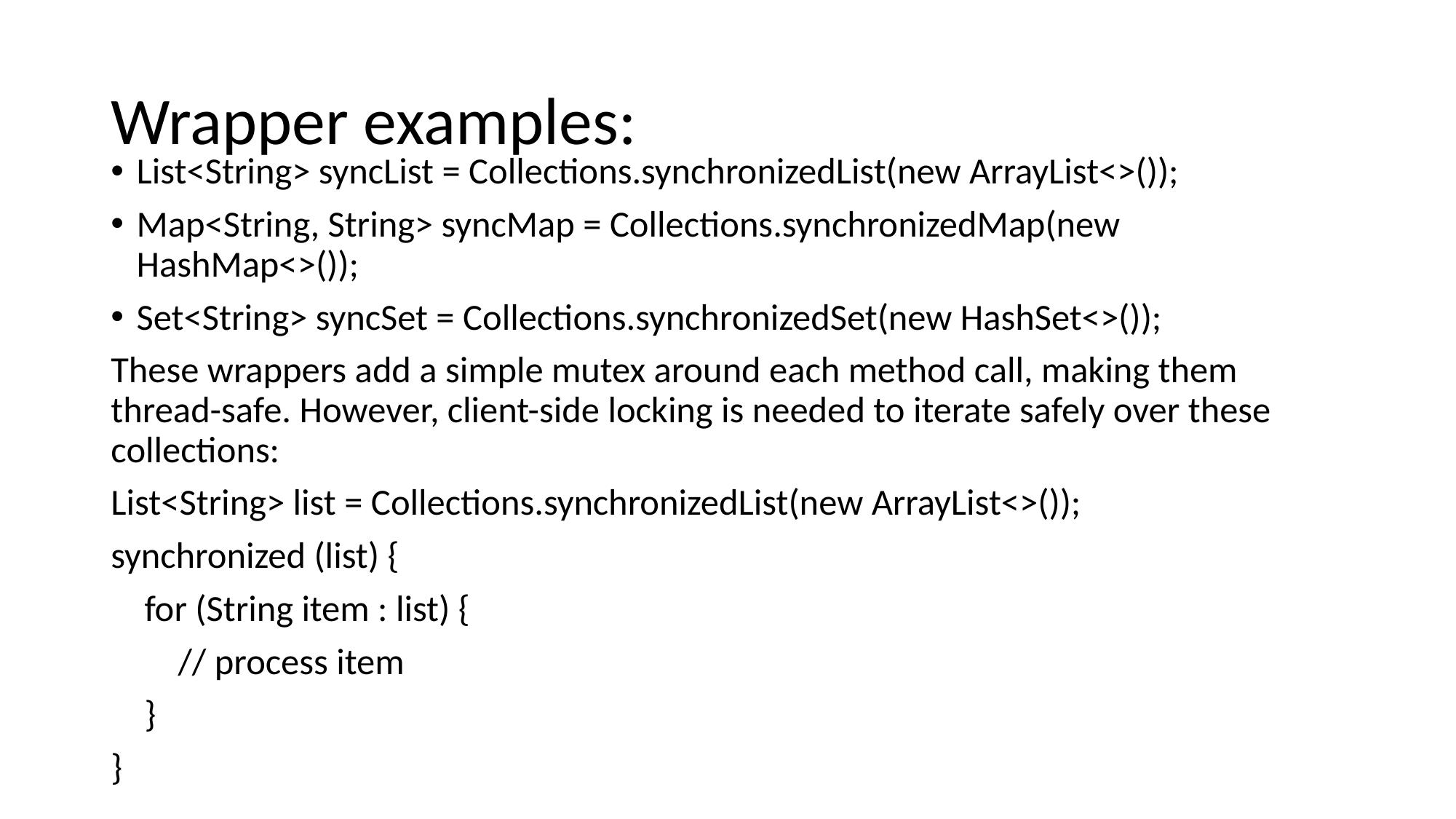

# Wrapper examples:
List<String> syncList = Collections.synchronizedList(new ArrayList<>());
Map<String, String> syncMap = Collections.synchronizedMap(new HashMap<>());
Set<String> syncSet = Collections.synchronizedSet(new HashSet<>());
These wrappers add a simple mutex around each method call, making them thread-safe. However, client-side locking is needed to iterate safely over these collections:
List<String> list = Collections.synchronizedList(new ArrayList<>());
synchronized (list) {
    for (String item : list) {
        // process item
    }
}